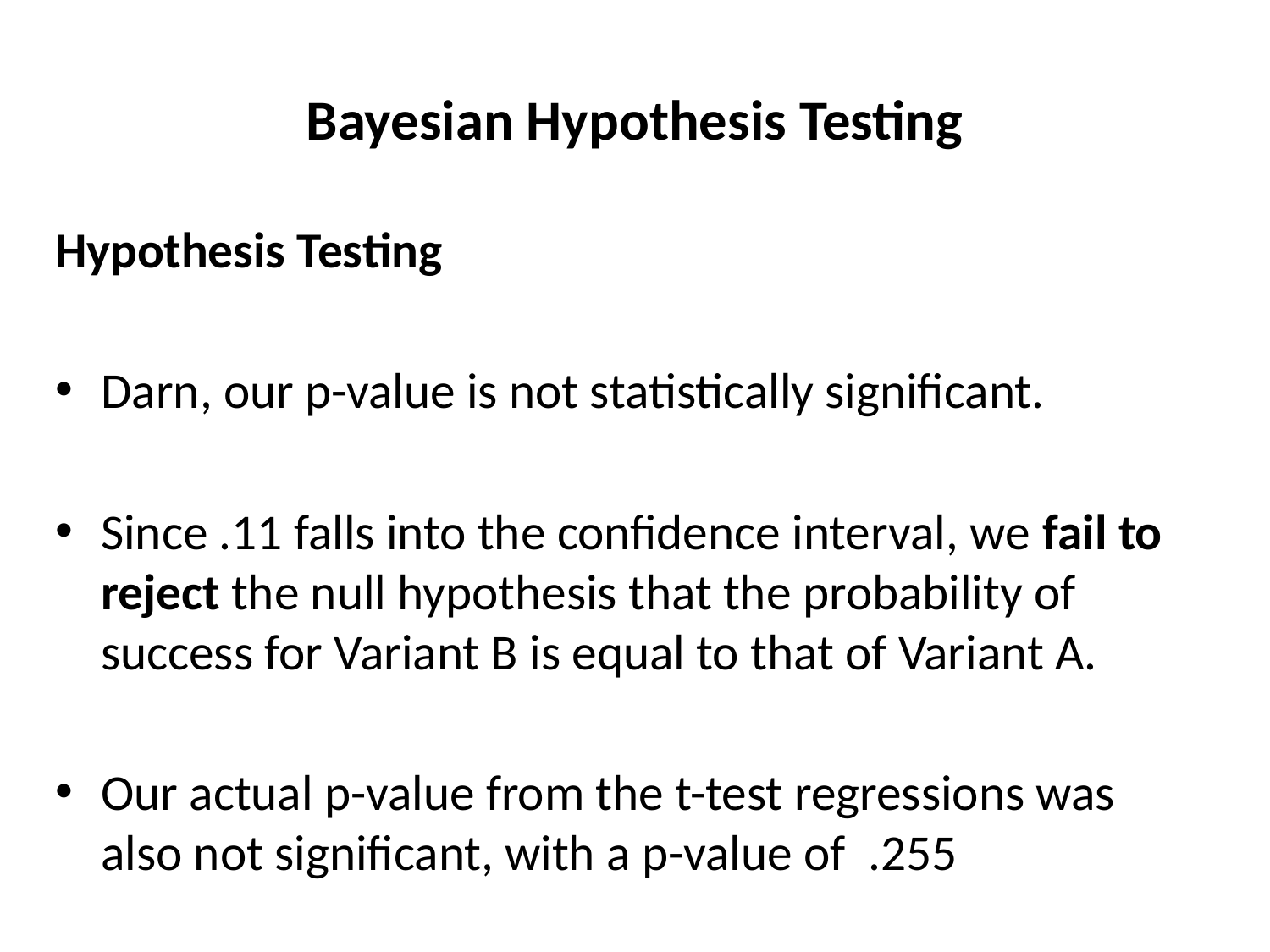

# Bayesian Hypothesis Testing
Hypothesis Testing

Darn, our p-value is not statistically significant.

Since .11 falls into the confidence interval, we fail to reject the null hypothesis that the probability of success for Variant B is equal to that of Variant A.

Our actual p-value from the t-test regressions was also not significant, with a p-value of  .255